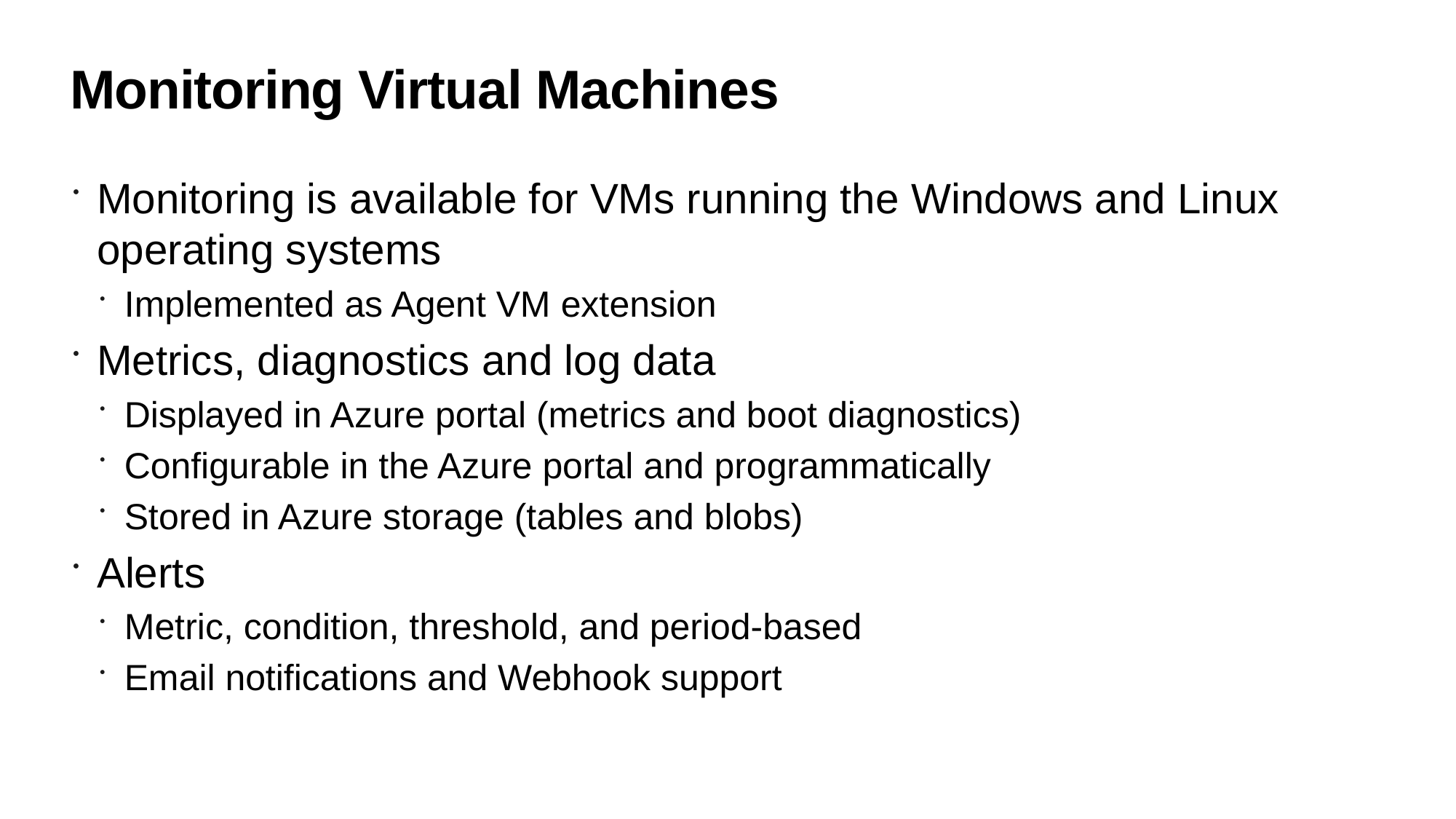

# Monitoring Virtual Machines
Monitoring is available for VMs running the Windows and Linux operating systems
Implemented as Agent VM extension
Metrics, diagnostics and log data
Displayed in Azure portal (metrics and boot diagnostics)
Configurable in the Azure portal and programmatically
Stored in Azure storage (tables and blobs)
Alerts
Metric, condition, threshold, and period-based
Email notifications and Webhook support